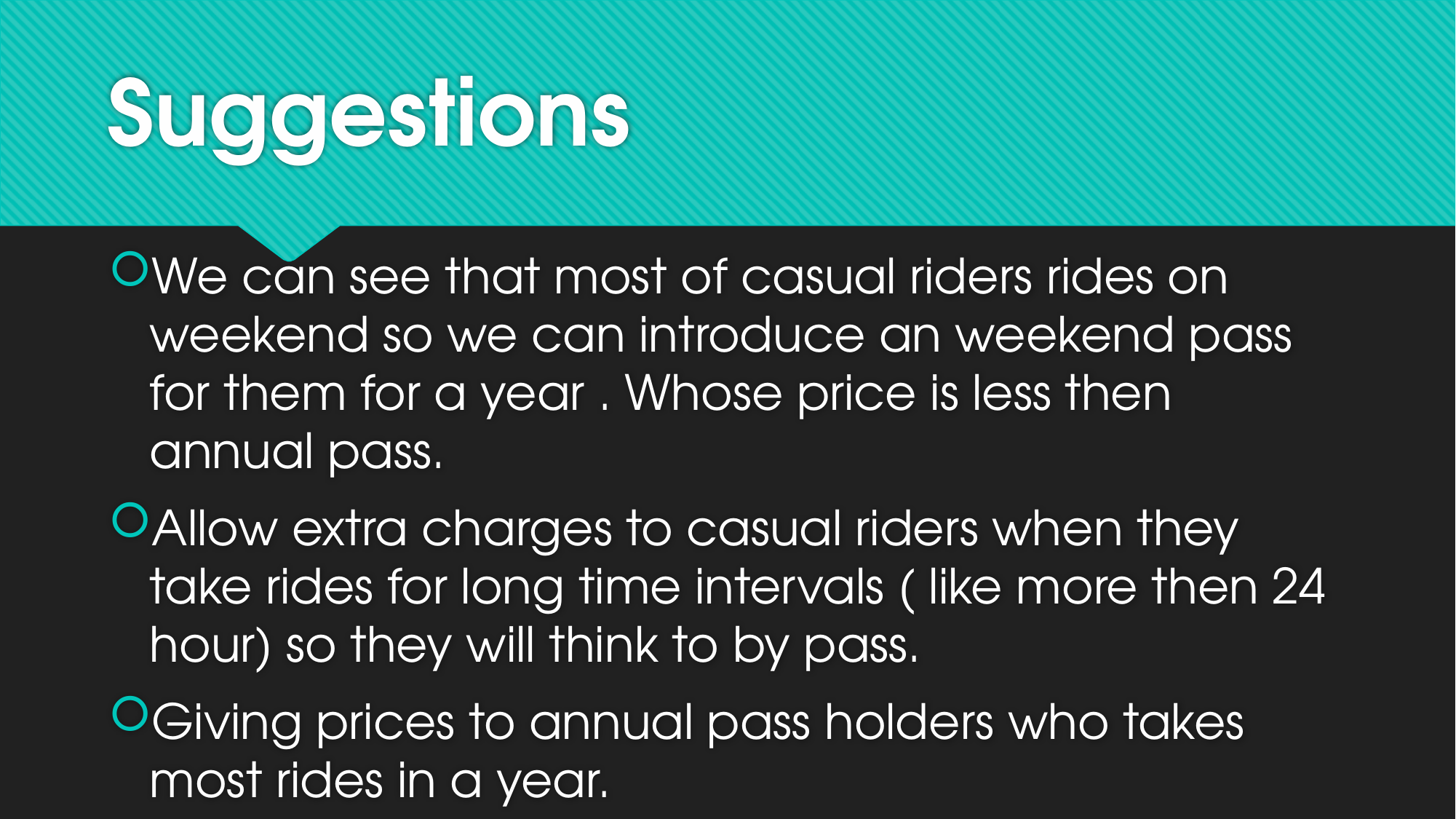

# Suggestions
We can see that most of casual riders rides on weekend so we can introduce an weekend pass for them for a year . Whose price is less then annual pass.
Allow extra charges to casual riders when they take rides for long time intervals ( like more then 24 hour) so they will think to by pass.
Giving prices to annual pass holders who takes most rides in a year.